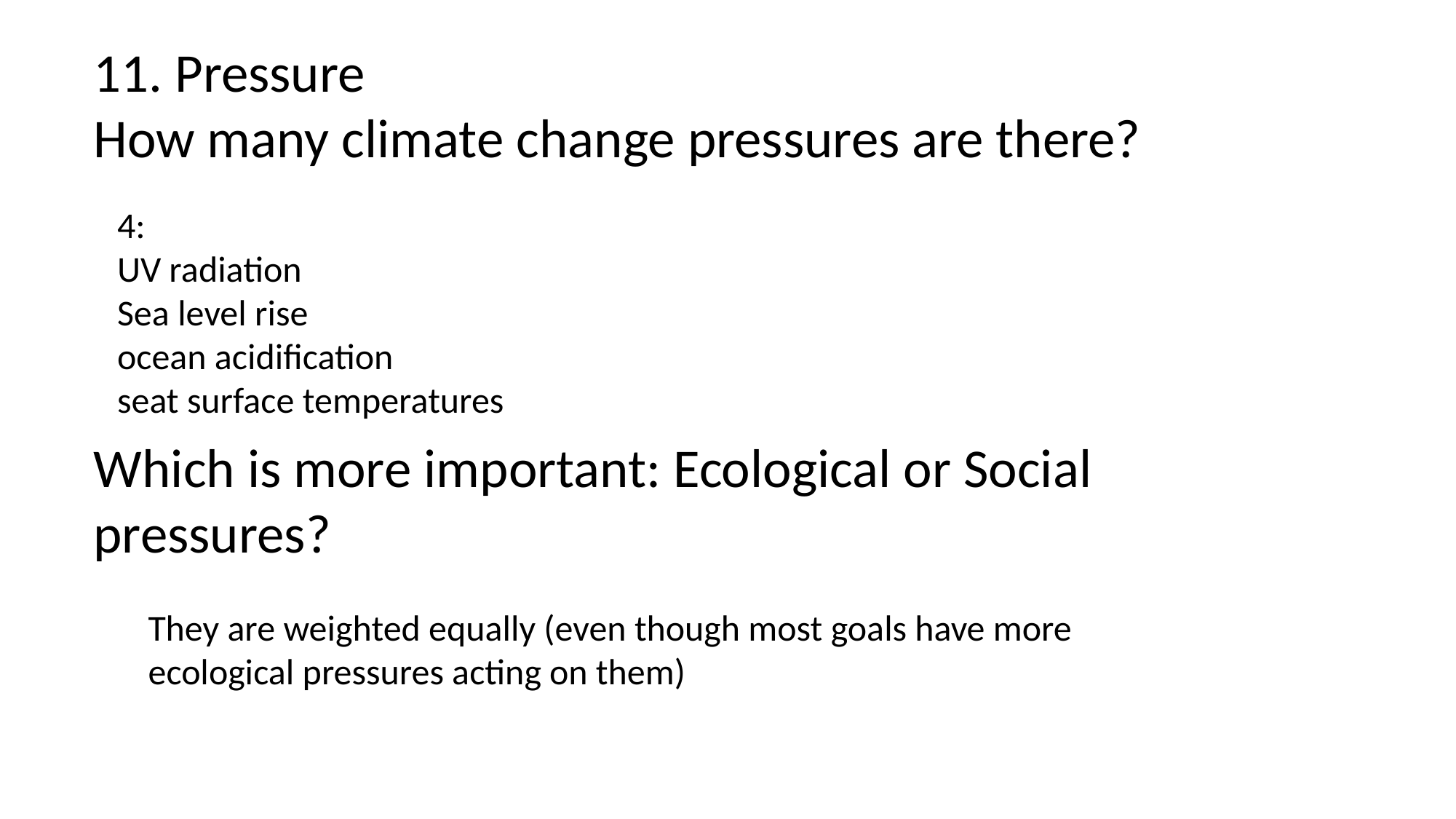

11. Pressure
How many climate change pressures are there?
4:
UV radiation
Sea level rise
ocean acidification
seat surface temperatures
Which is more important: Ecological or Social pressures?
They are weighted equally (even though most goals have more ecological pressures acting on them)